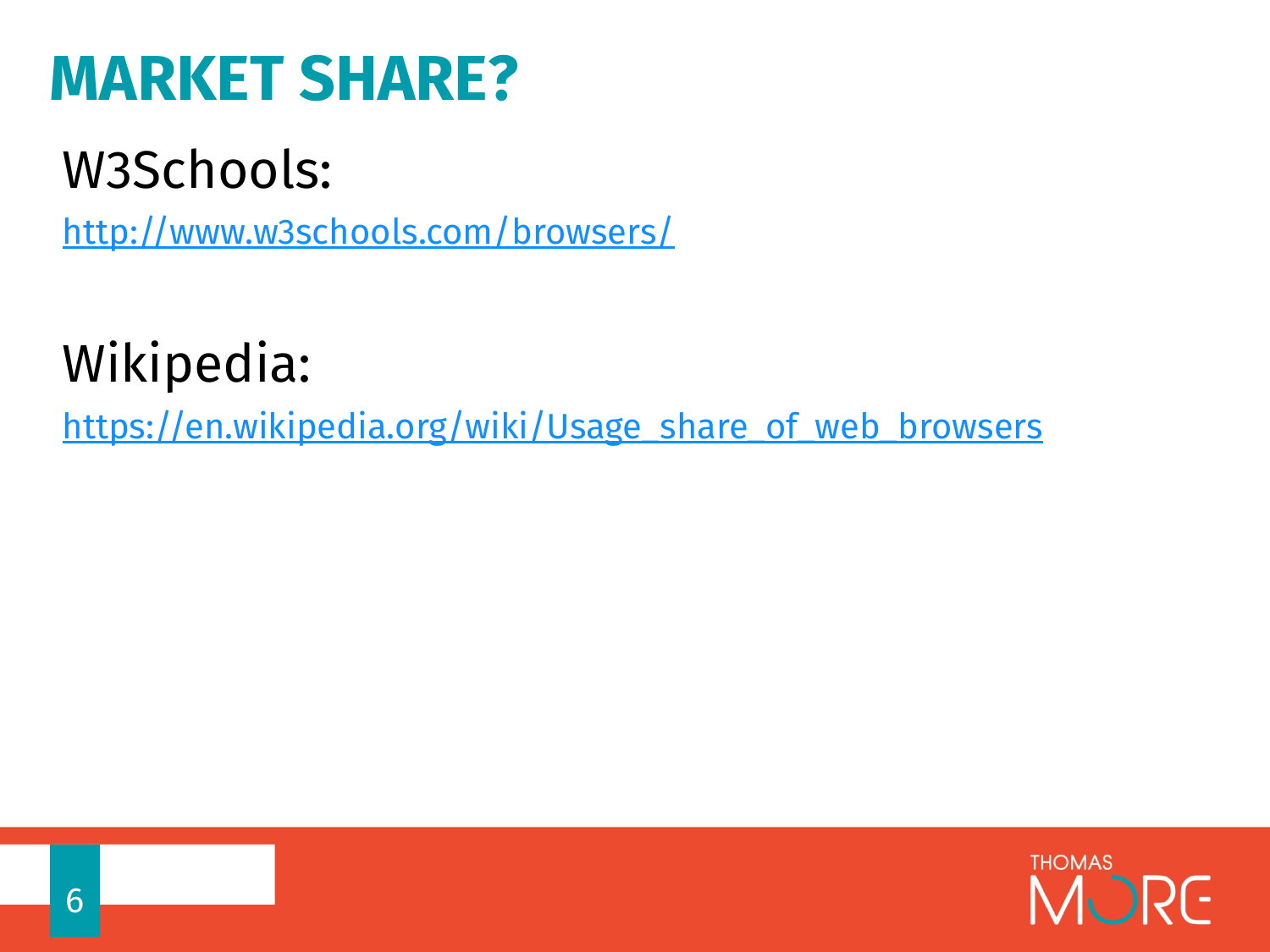

# Market share?
W3Schools:
http://www.w3schools.com/browsers/

Wikipedia:
https://en.wikipedia.org/wiki/Usage_share_of_web_browsers
6